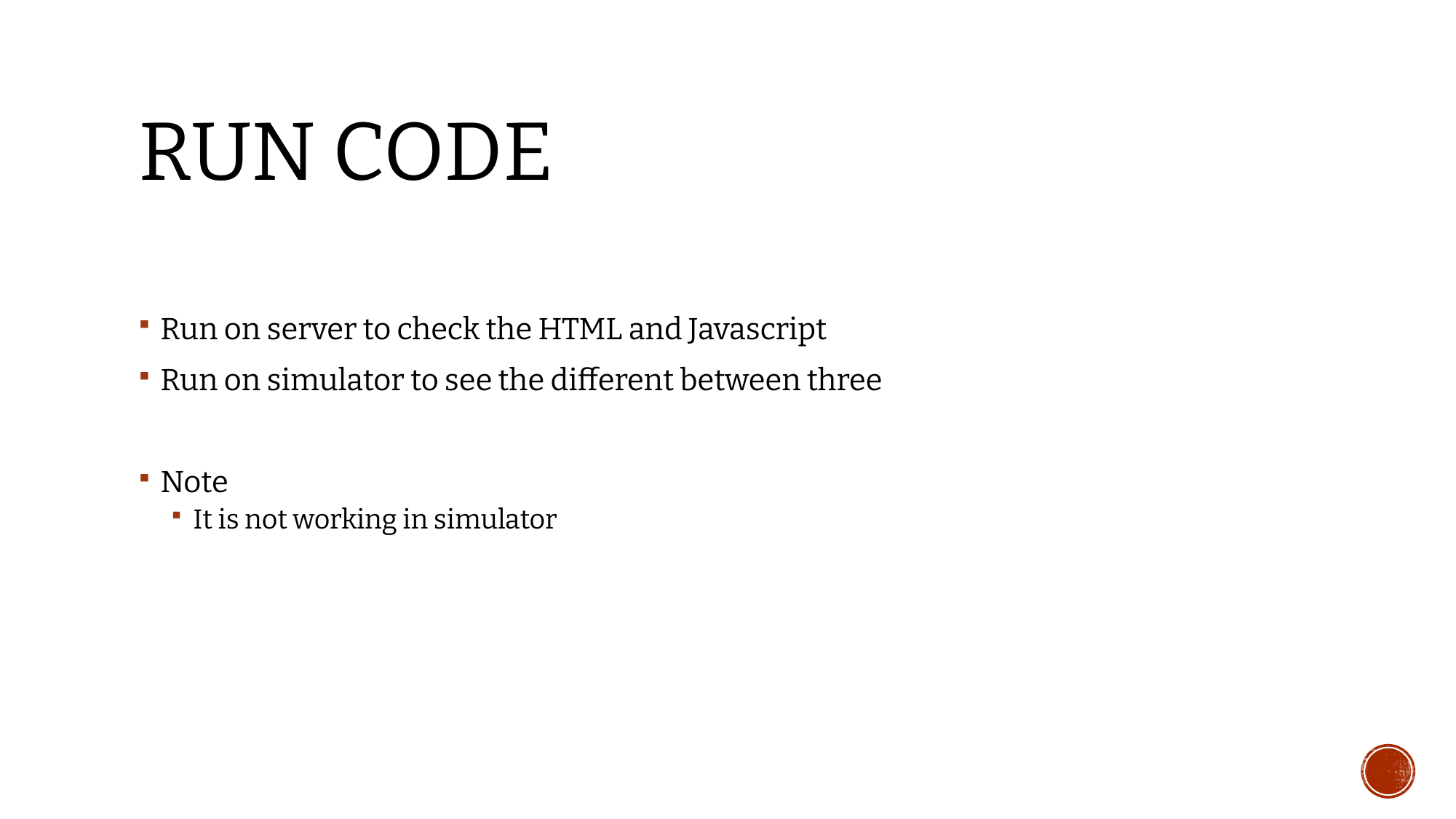

# Run code

Run on server to check the HTML and Javascript
Run on simulator to see the different between three

Note
It is not working in simulator